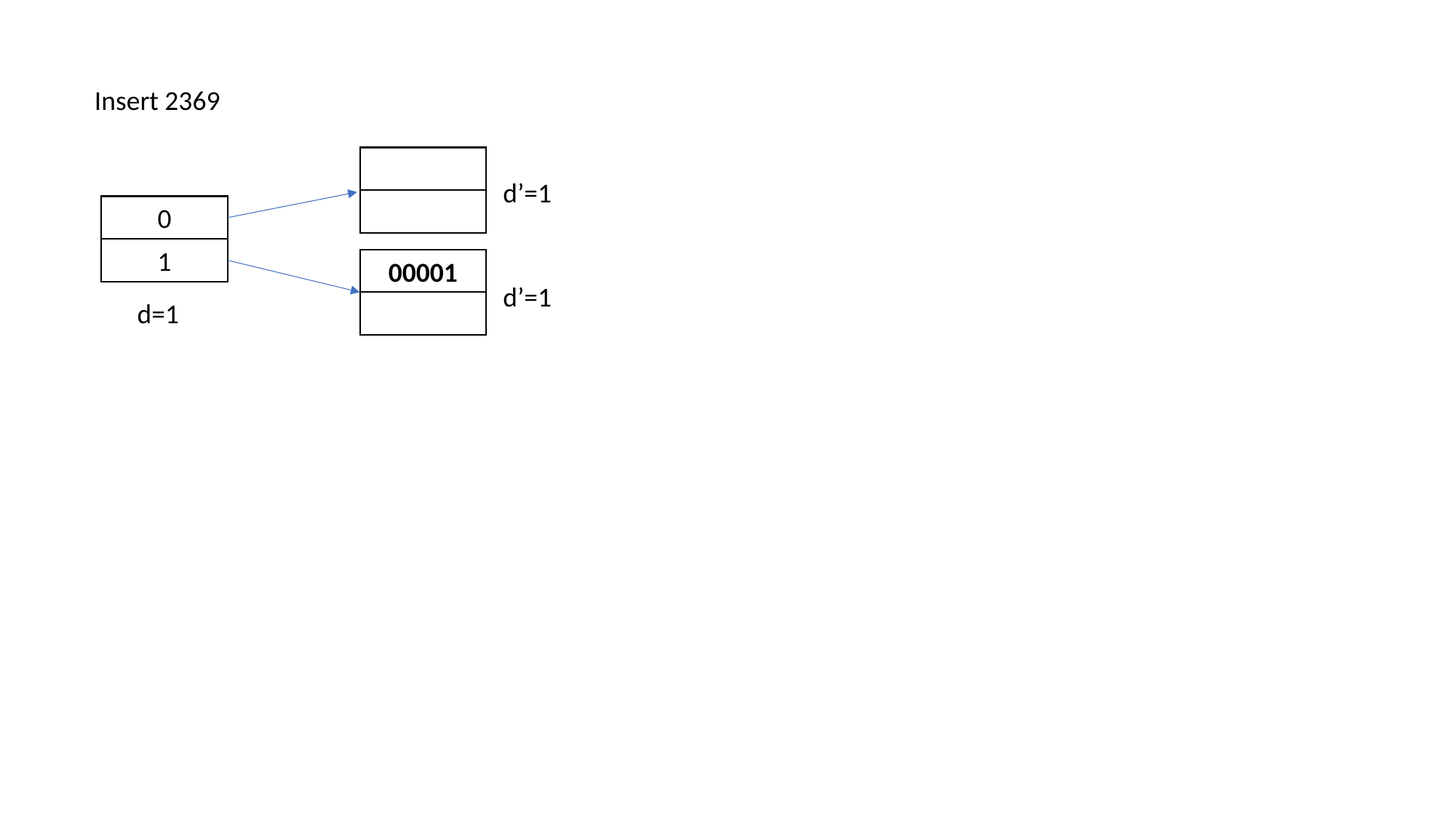

Insert 2369

d’=1

0
1
00001
d’=1
d=1